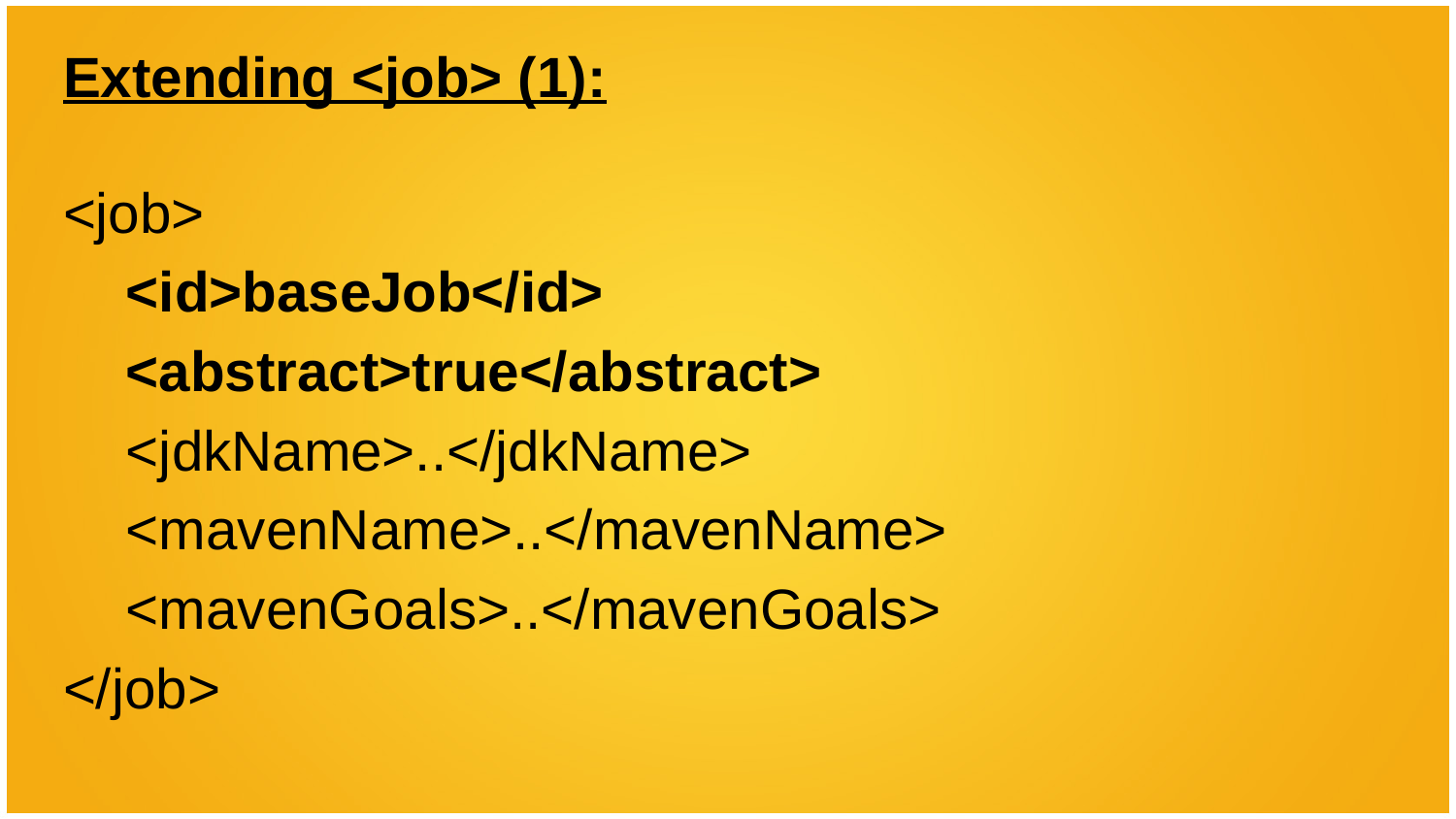

Extending <job> (1):

<job>
    <id>baseJob</id>
    <abstract>true</abstract>
    <jdkName>..</jdkName>
    <mavenName>..</mavenName>
    <mavenGoals>..</mavenGoals>
</job>